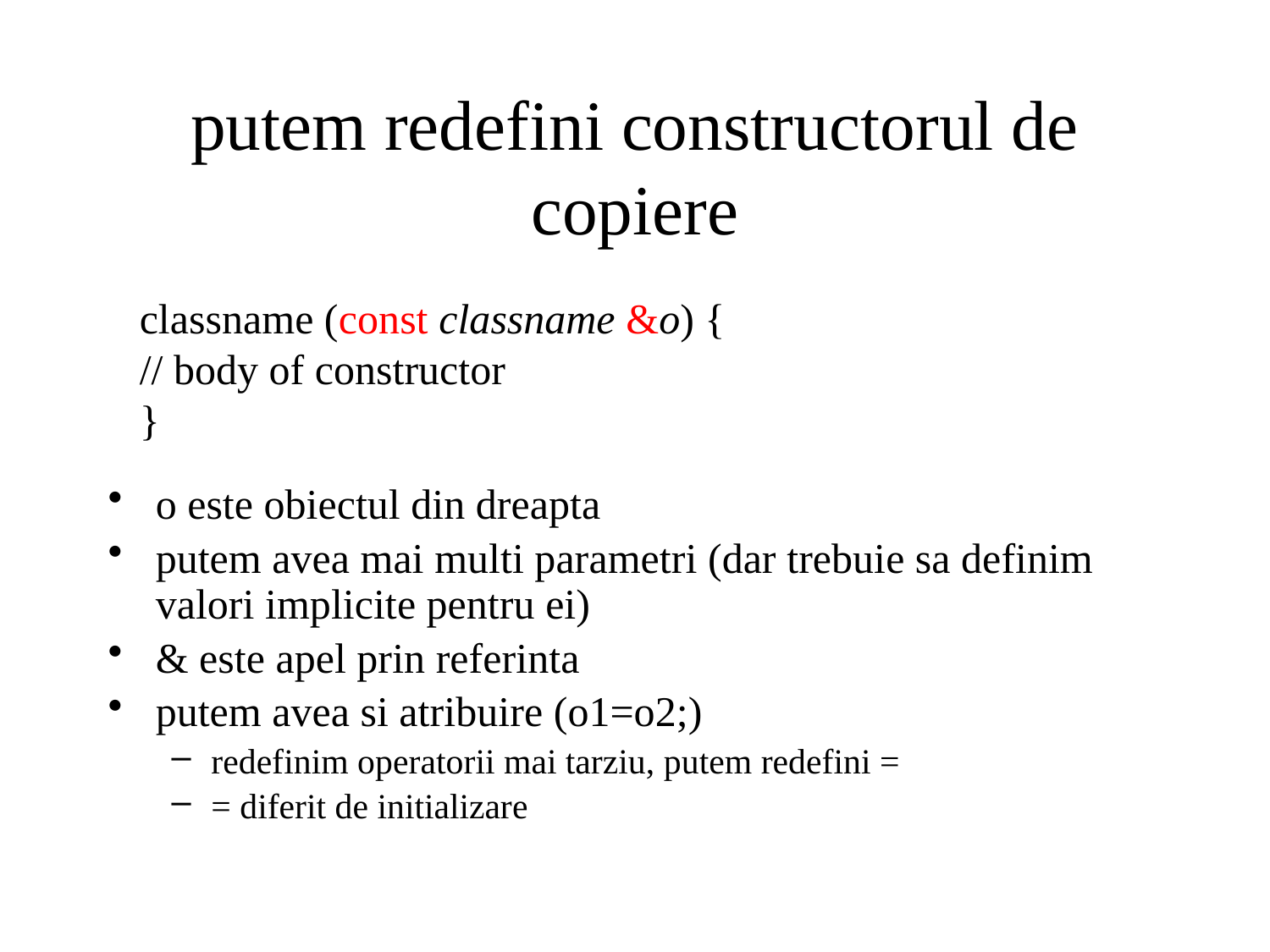

# putem redefini constructorul de copiere
classname (const classname &o) {
// body of constructor
}
o este obiectul din dreapta
putem avea mai multi parametri (dar trebuie sa definim valori implicite pentru ei)
& este apel prin referinta
putem avea si atribuire (o1=o2;)
redefinim operatorii mai tarziu, putem redefini =
= diferit de initializare